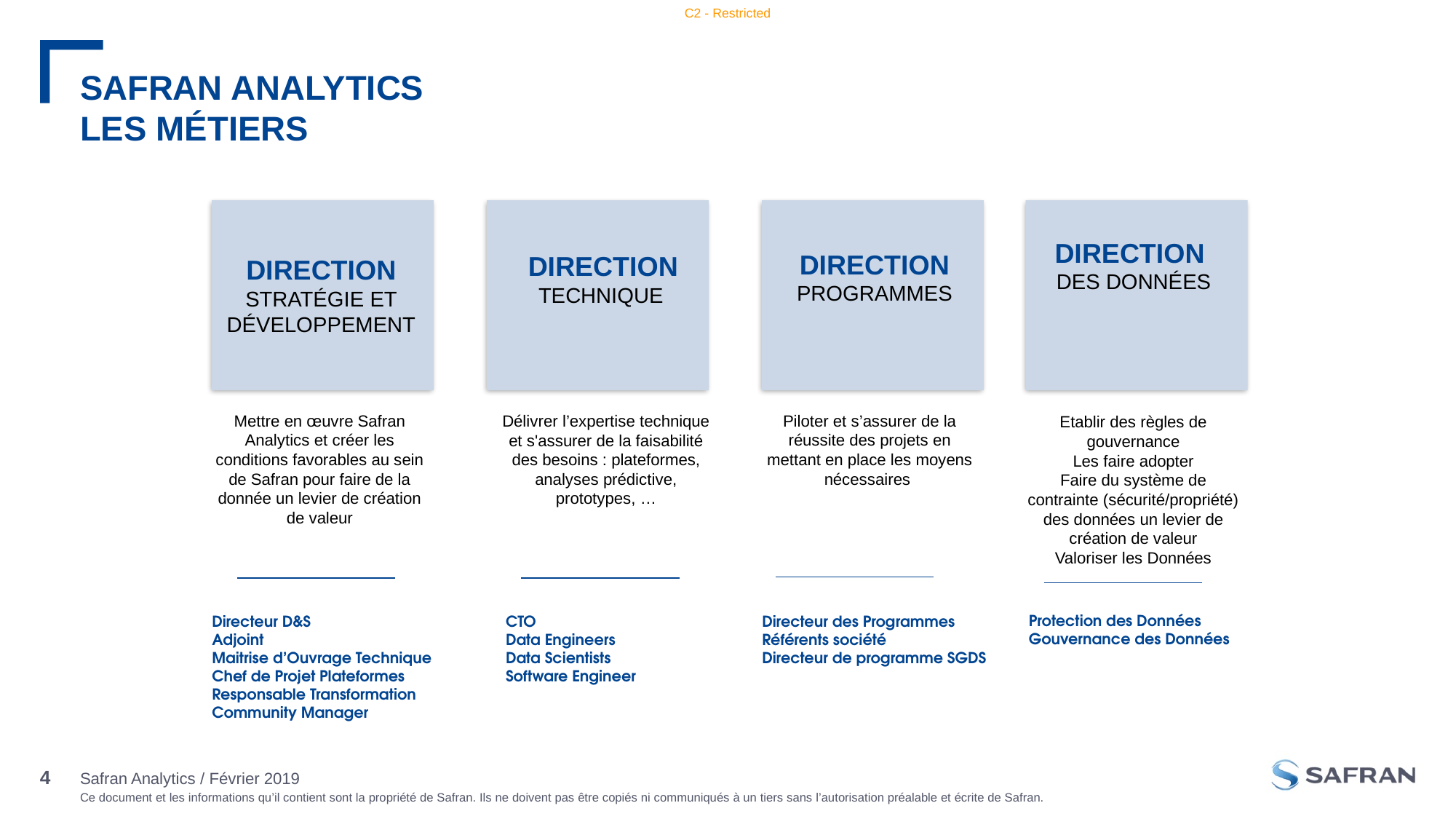

# SAFRAN ANALYTICS LES MÉTIERS

DIRECTION
DES DONNÉES
DIRECTION PROGRAMMES
DIRECTION TECHNIQUE
DIRECTION STRATÉGIE ET DÉVELOPPEMENT
Mettre en œuvre Safran Analytics et créer les conditions favorables au sein de Safran pour faire de la donnée un levier de création de valeur

Délivrer l’expertise technique et s'assurer de la faisabilité des besoins : plateformes, analyses prédictive, prototypes, …
Piloter et s’assurer de la réussite des projets en mettant en place les moyens nécessaires

Etablir des règles de gouvernance
Les faire adopter
Faire du système de contrainte (sécurité/propriété) des données un levier de création de valeur
Valoriser les Données

Protection des Données
Gouvernance des Données

Directeur D&S
Adjoint
Maitrise d’Ouvrage Technique
Chef de Projet Plateformes
Responsable Transformation
Community Manager

CTO
Data Engineers
Data Scientists
Software Engineer

Directeur des Programmes
Référents société
Directeur de programme SGDS

Safran Analytics / Février 2019
4
Month/day/year